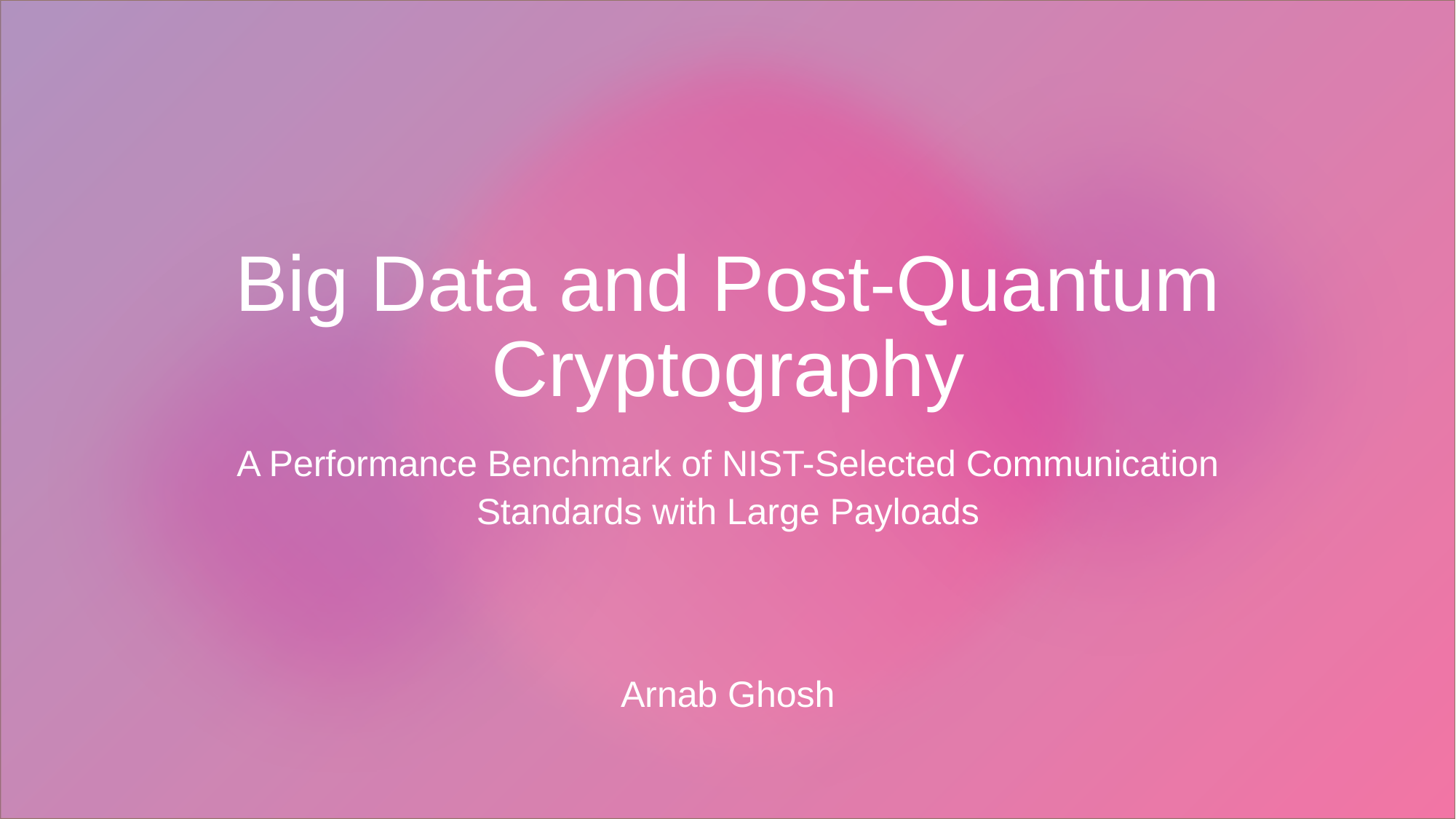

# Big Data and Post-Quantum Cryptography
A Performance Benchmark of NIST-Selected Communication Standards with Large Payloads

Arnab Ghosh